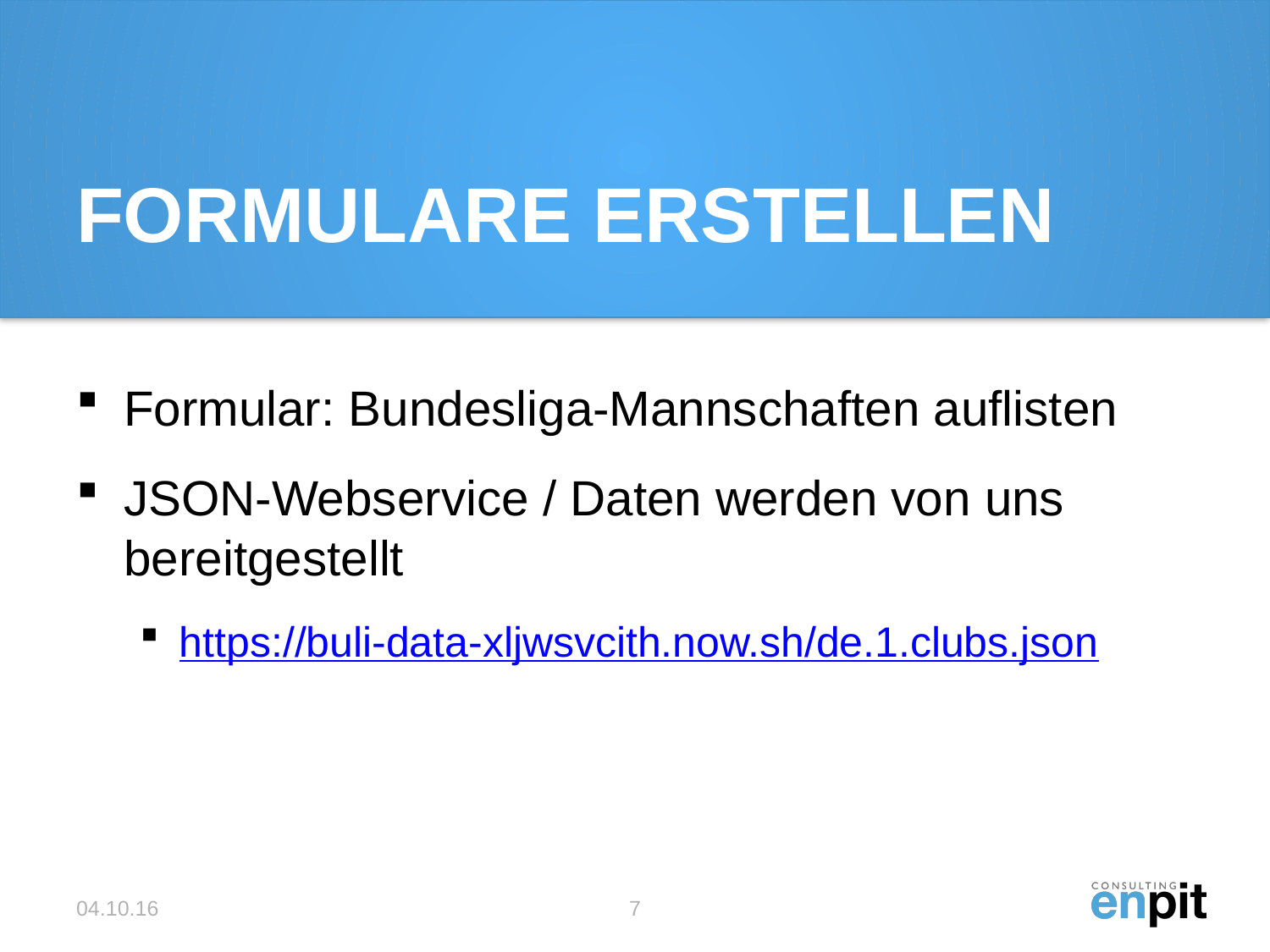

# Formulare erstellen
Formular: Bundesliga-Mannschaften auflisten
JSON-Webservice / Daten werden von uns bereitgestellt
https://buli-data-xljwsvcith.now.sh/de.1.clubs.json
04.10.16
7